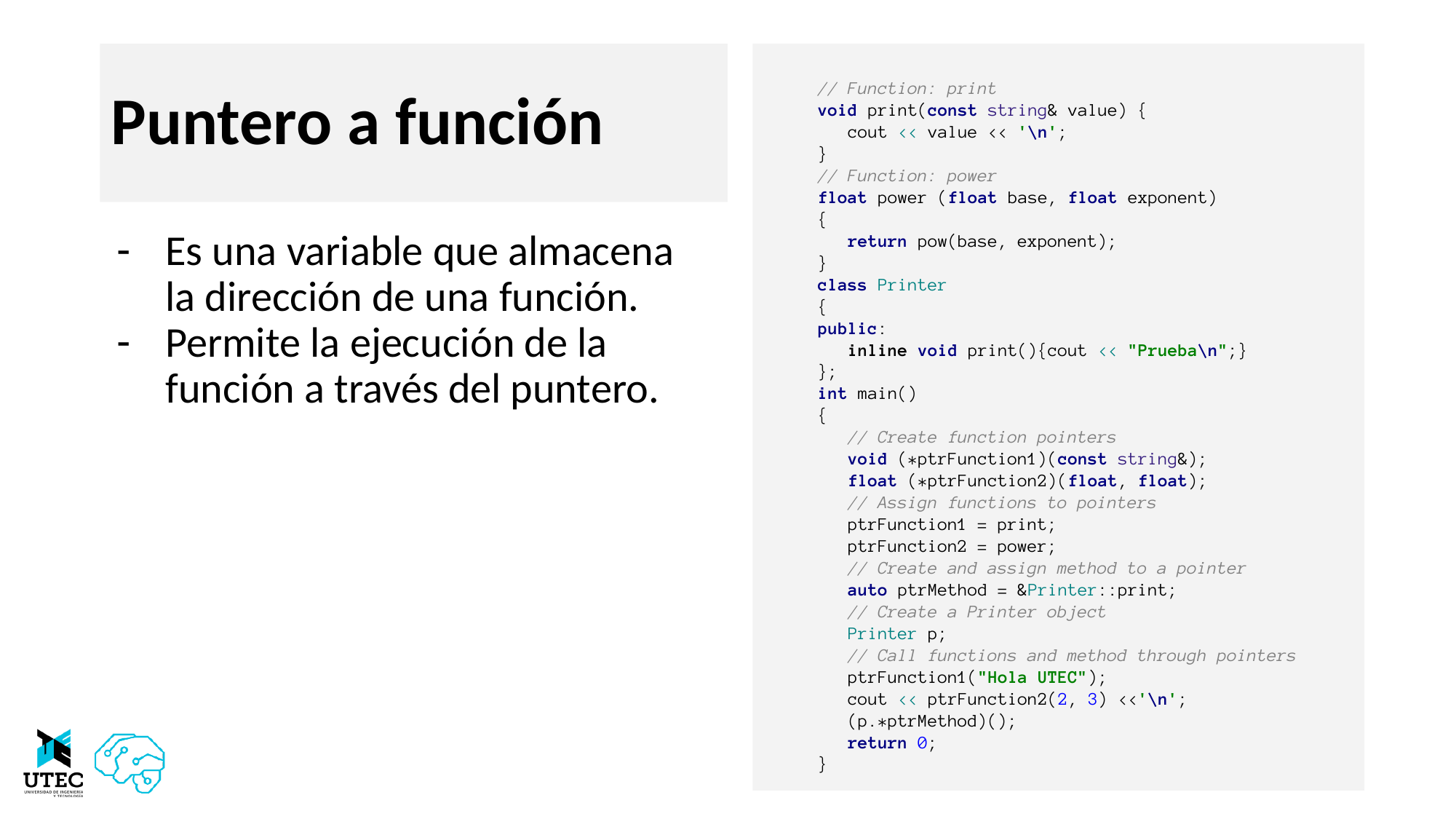

# Puntero a función

// Function: print
void print(const string& value) {
   cout << value << '\n';
}
// Function: power
float power (float base, float exponent)
{
   return pow(base, exponent);
}
class Printer
{
public:
   inline void print(){cout << "Prueba\n";}
};
int main()
{
   // Create function pointers
   void (*ptrFunction1)(const string&);
   float (*ptrFunction2)(float, float);
   // Assign functions to pointers
   ptrFunction1 = print;
   ptrFunction2 = power;
   // Create and assign method to a pointer
   auto ptrMethod = &Printer::print;
   // Create a Printer object
   Printer p;
   // Call functions and method through pointers
   ptrFunction1("Hola UTEC");
   cout << ptrFunction2(2, 3) <<'\n';
   (p.*ptrMethod)();
   return 0;
}

Es una variable que almacena la dirección de una función.
Permite la ejecución de la función a través del puntero.